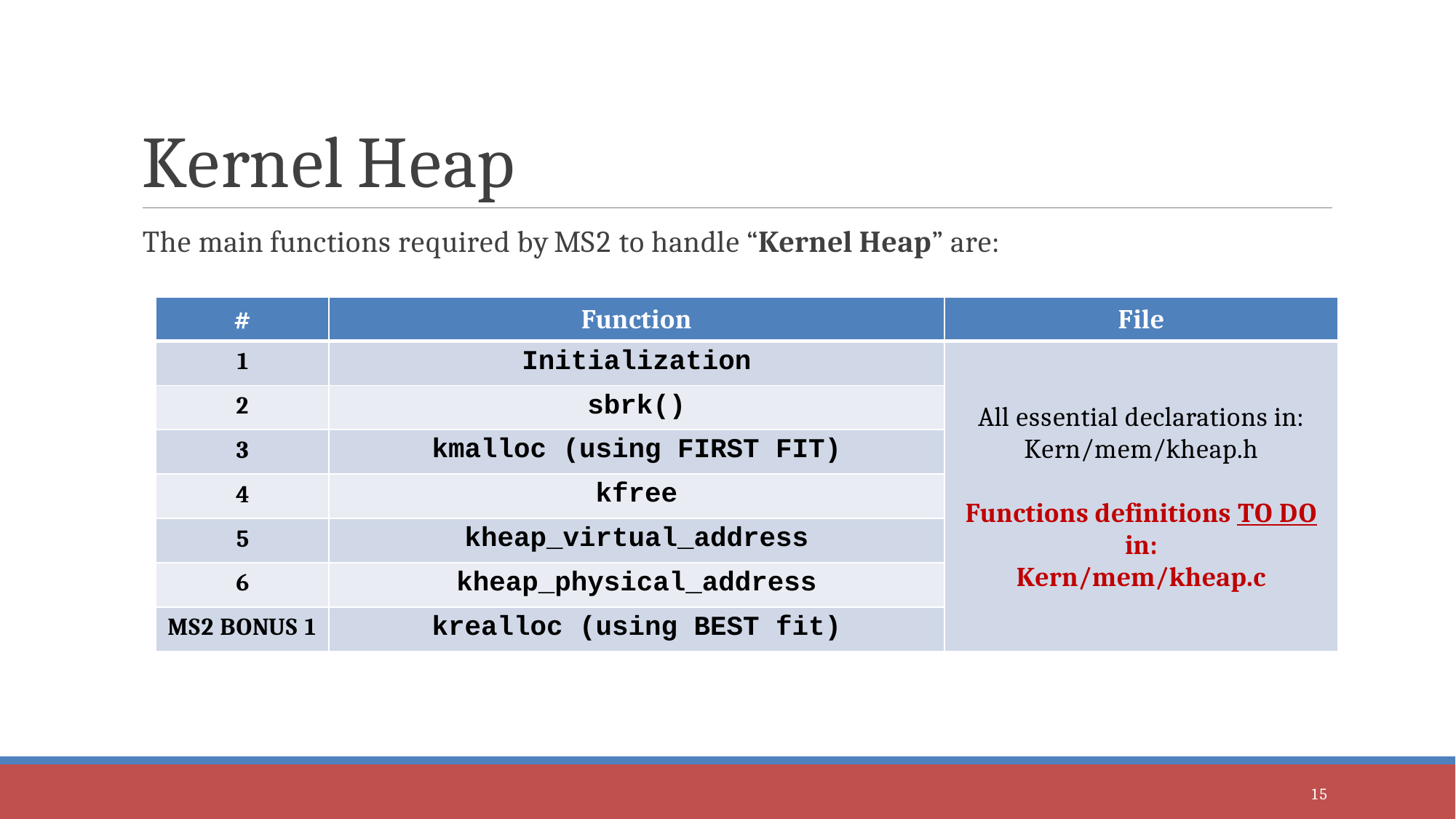

# Kernel Heap
The main functions required by MS2 to handle “Kernel Heap” are:

| # | Function | File |
| --- | --- | --- |
| 1 | Initialization | All essential declarations in: Kern/mem/kheap.h Functions definitions TO DO in: Kern/mem/kheap.c |
| 2 | sbrk() |  |
| 3 | kmalloc (using FIRST FIT) |  |
| 4 | kfree |  |
| 5 | kheap\_virtual\_address |  |
| 6 | kheap\_physical\_address |  |
| MS2 BONUS 1 | krealloc (using BEST fit) |  |
15